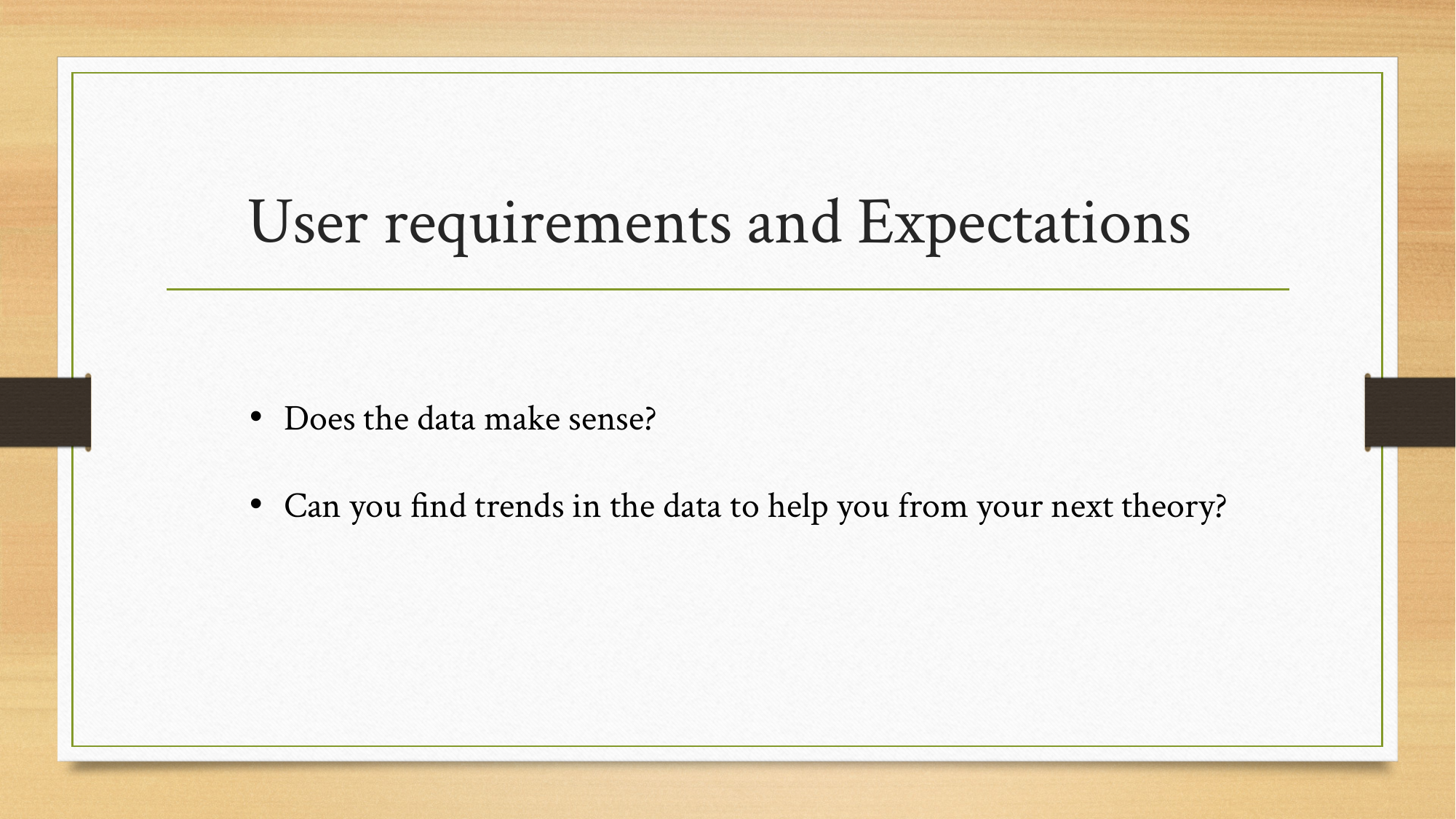

# User requirements and Expectations
Does the data make sense?

Can you find trends in the data to help you from your next theory?